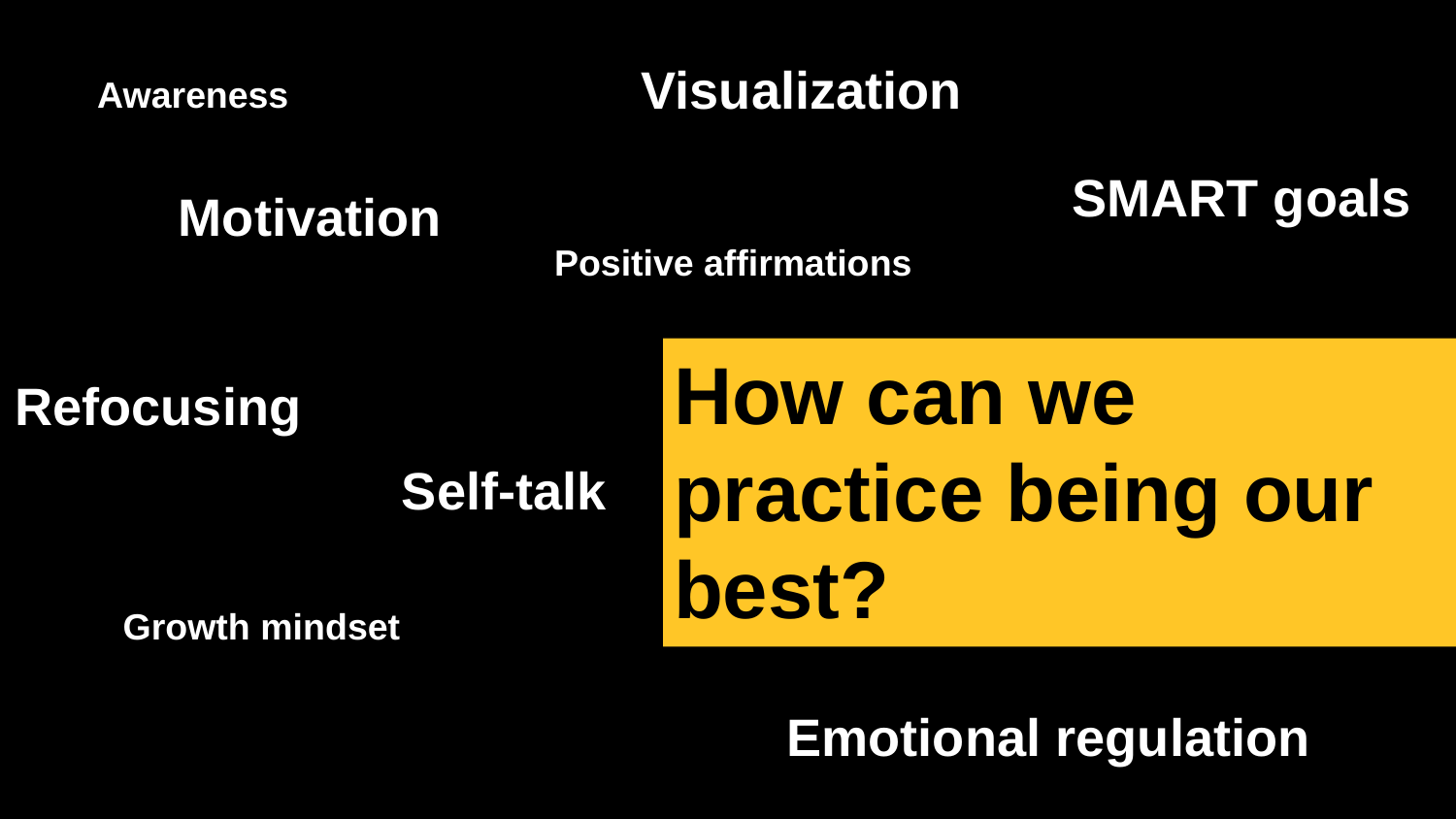

Visualization
Awareness
SMART goals
Motivation
Positive affirmations
How can we practice being our best?
Refocusing
Self-talk
Growth mindset
Emotional regulation